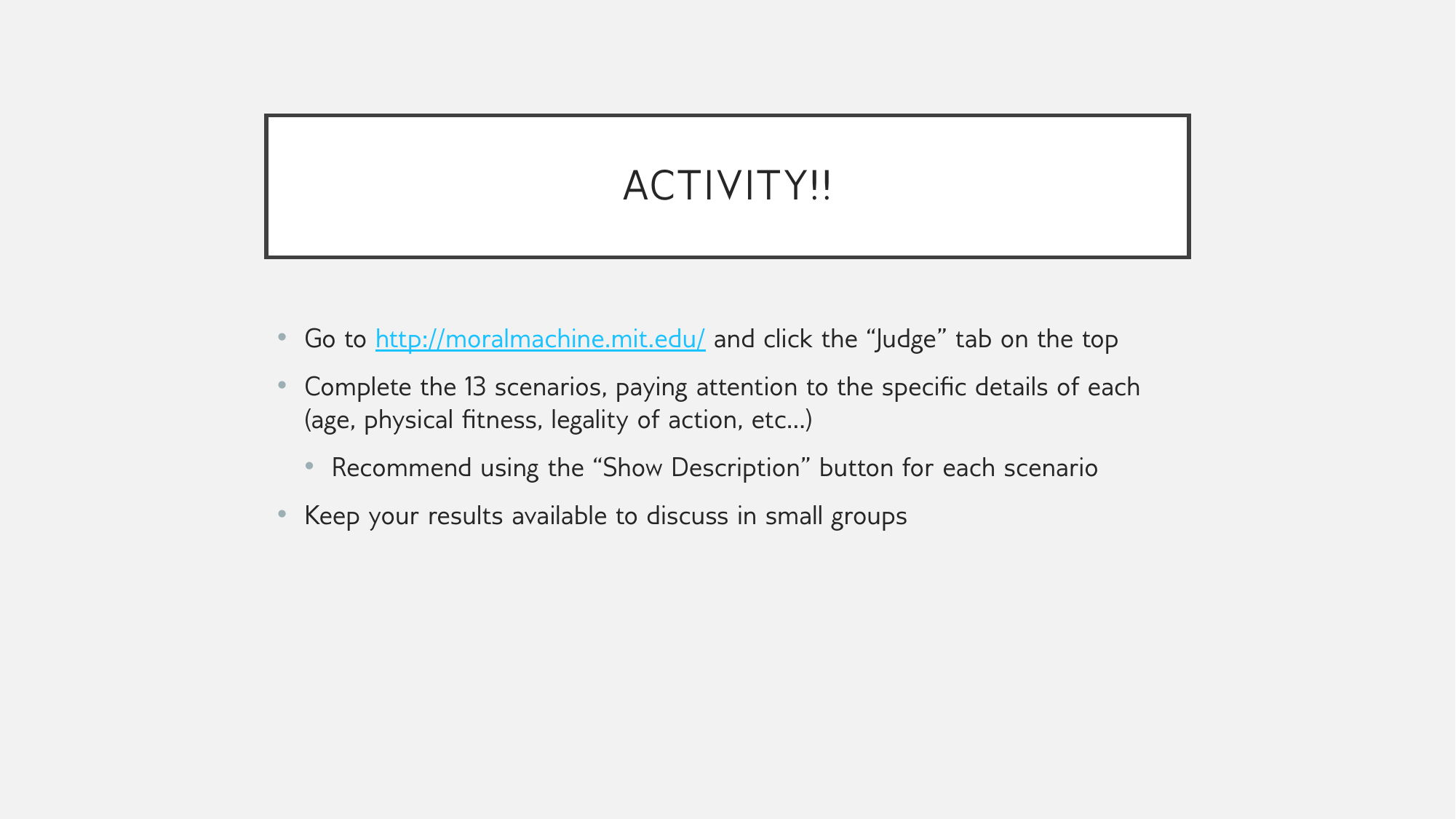

# Activity!!
Go to http://moralmachine.mit.edu/ and click the “Judge” tab on the top
Complete the 13 scenarios, paying attention to the specific details of each (age, physical fitness, legality of action, etc…)
Recommend using the “Show Description” button for each scenario
Keep your results available to discuss in small groups